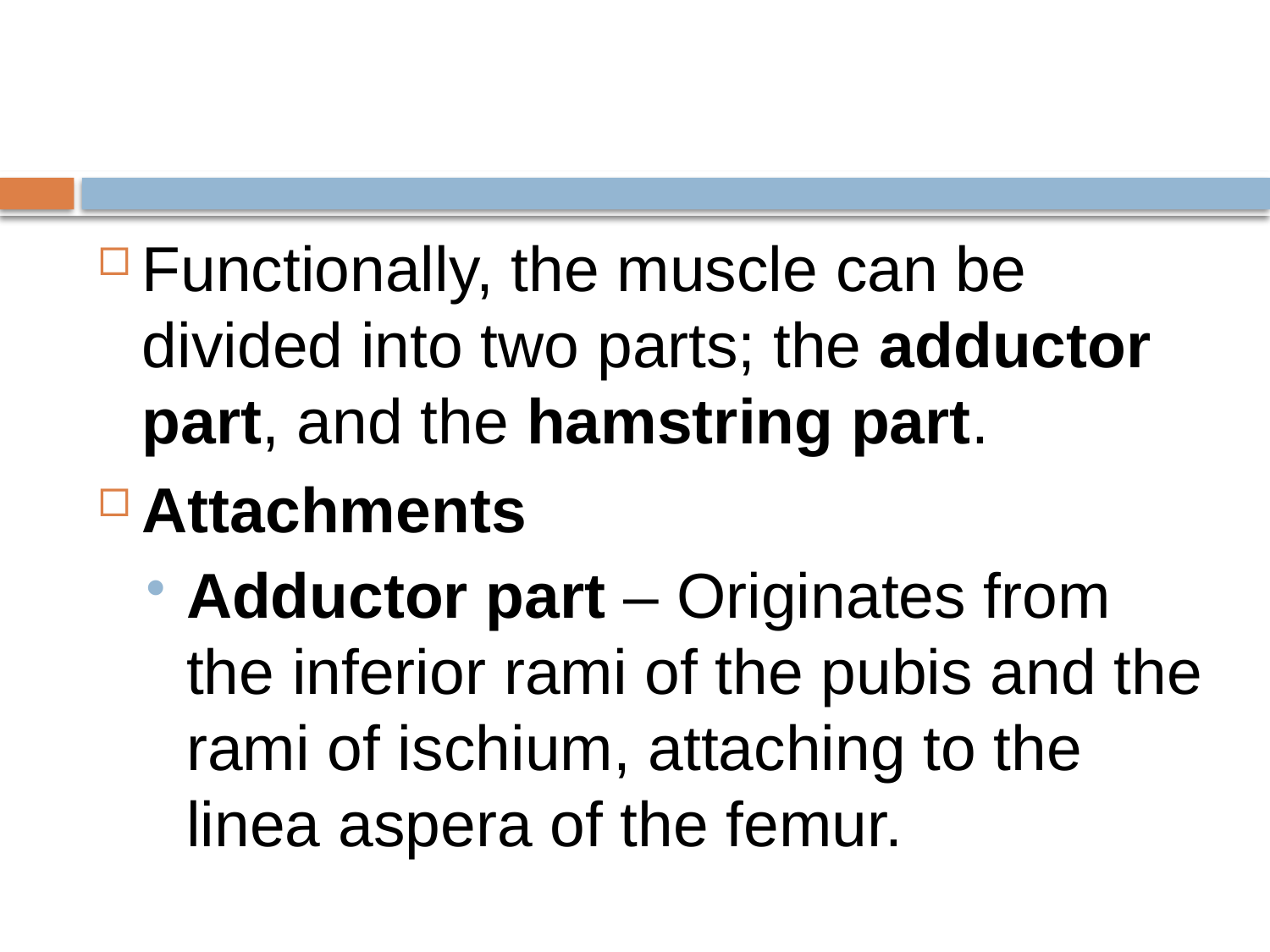

#
Functionally, the muscle can be divided into two parts; the adductor part, and the hamstring part.
Attachments
Adductor part – Originates from the inferior rami of the pubis and the rami of ischium, attaching to the linea aspera of the femur.